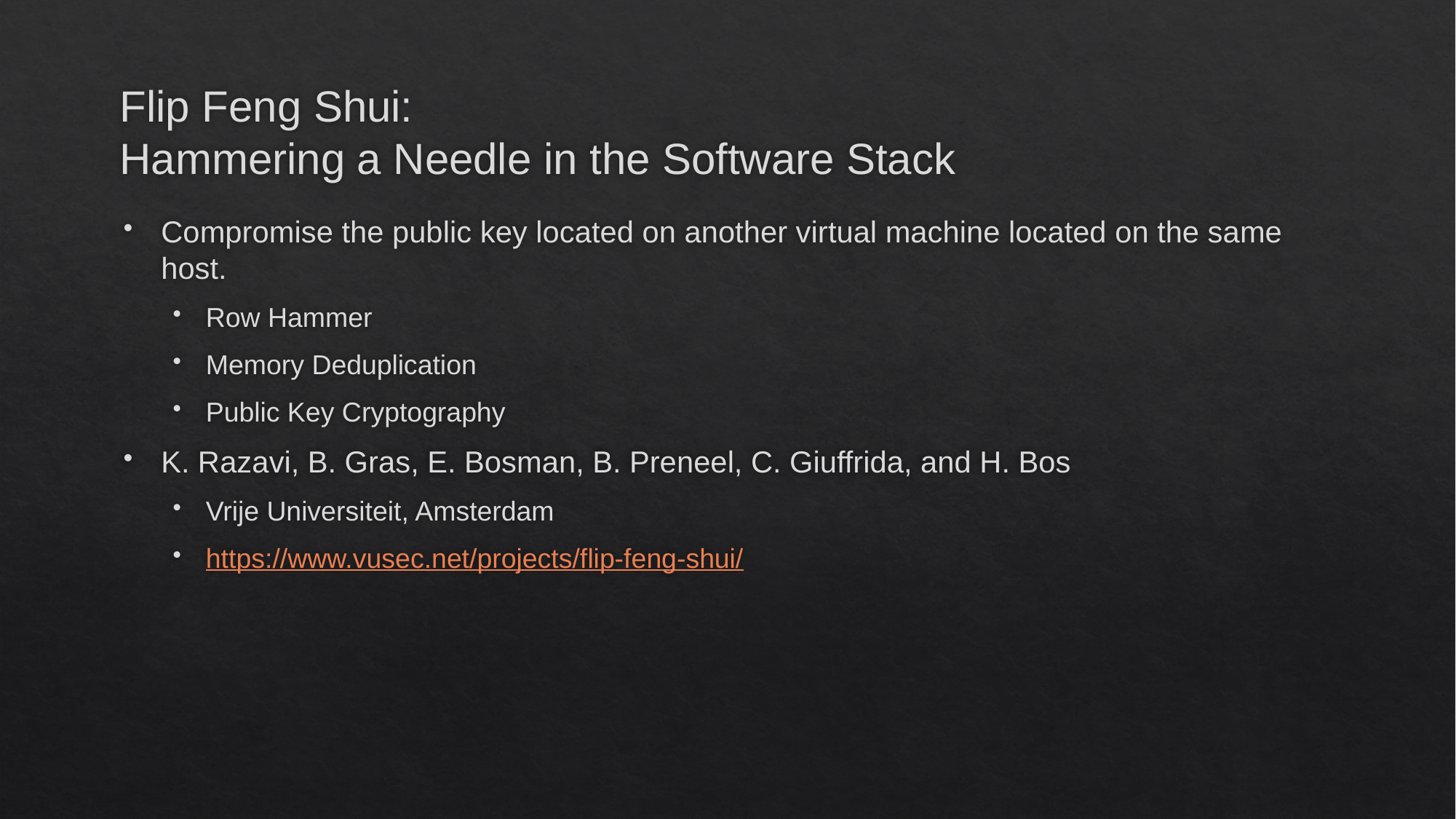

# Flip Feng Shui: Hammering a Needle in the Software Stack
Compromise the public key located on another virtual machine located on the same host.
Row Hammer
Memory Deduplication
Public Key Cryptography
K. Razavi, B. Gras, E. Bosman, B. Preneel, C. Giuffrida, and H. Bos
Vrije Universiteit, Amsterdam
https://www.vusec.net/projects/flip-feng-shui/